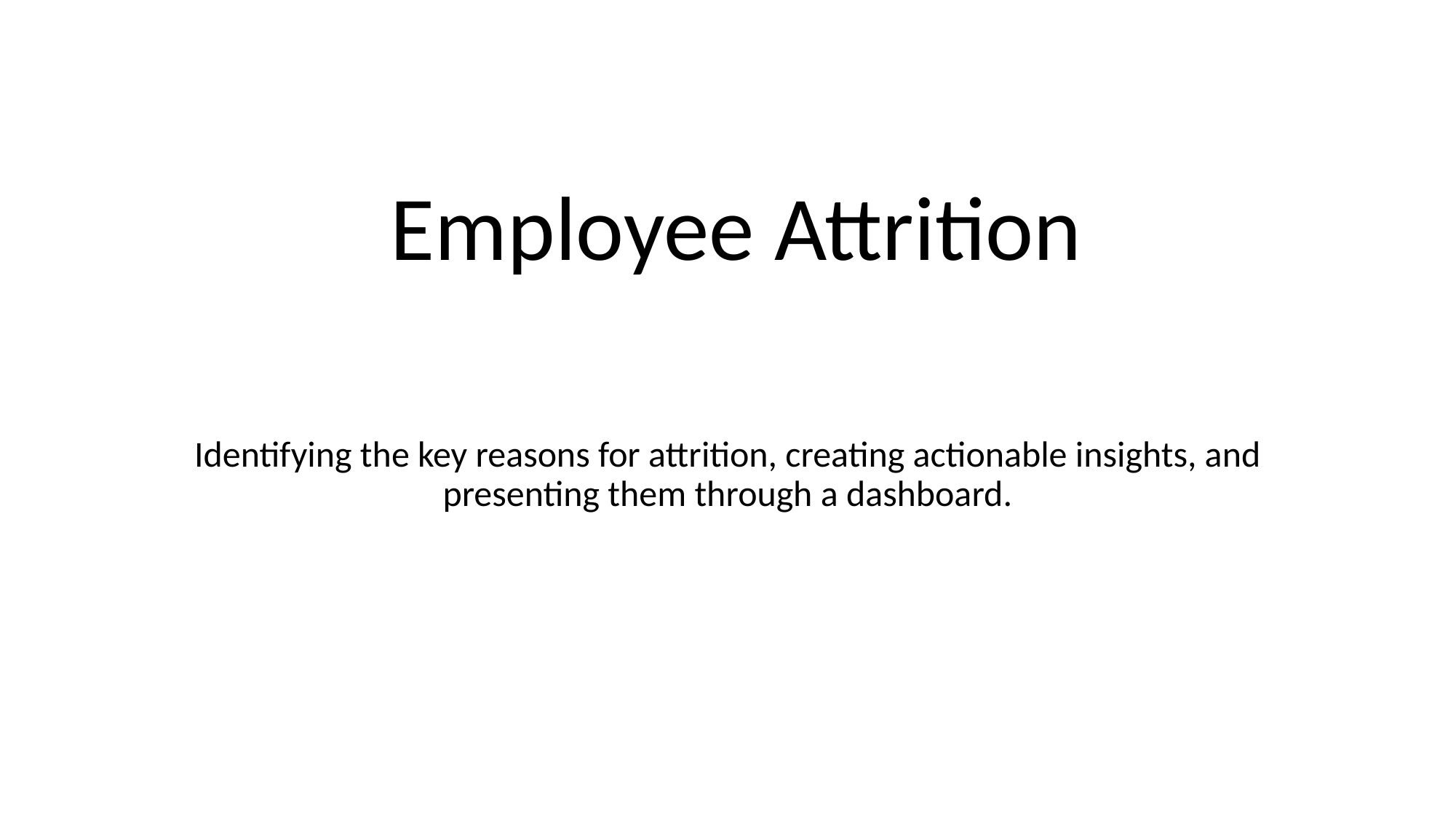

# Employee Attrition
Identifying the key reasons for attrition, creating actionable insights, and presenting them through a dashboard.